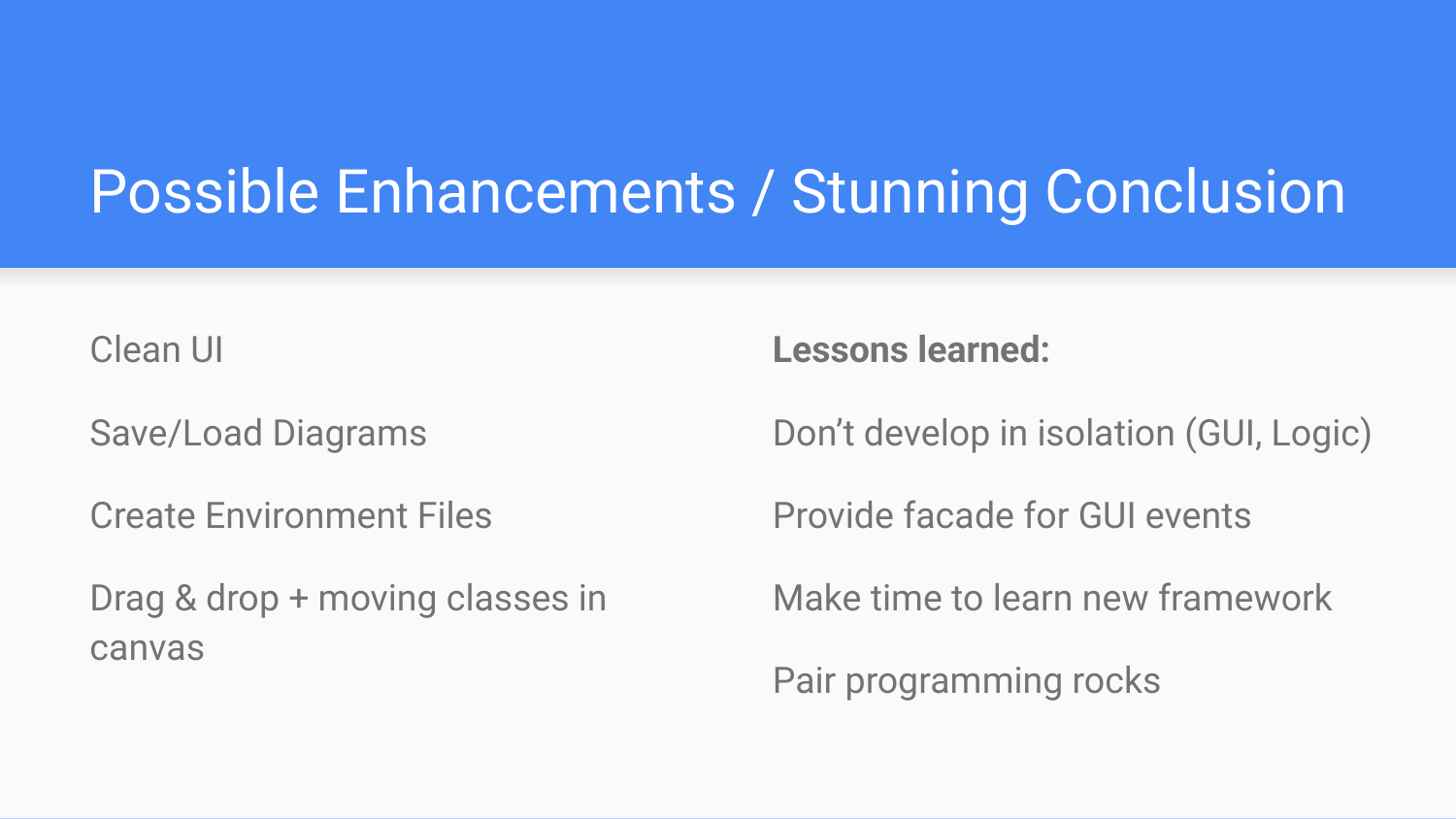

# Possible Enhancements / Stunning Conclusion
Clean UI
Save/Load Diagrams
Create Environment Files
Drag & drop + moving classes in canvas

Lessons learned:
Don’t develop in isolation (GUI, Logic)
Provide facade for GUI events
Make time to learn new framework
Pair programming rocks